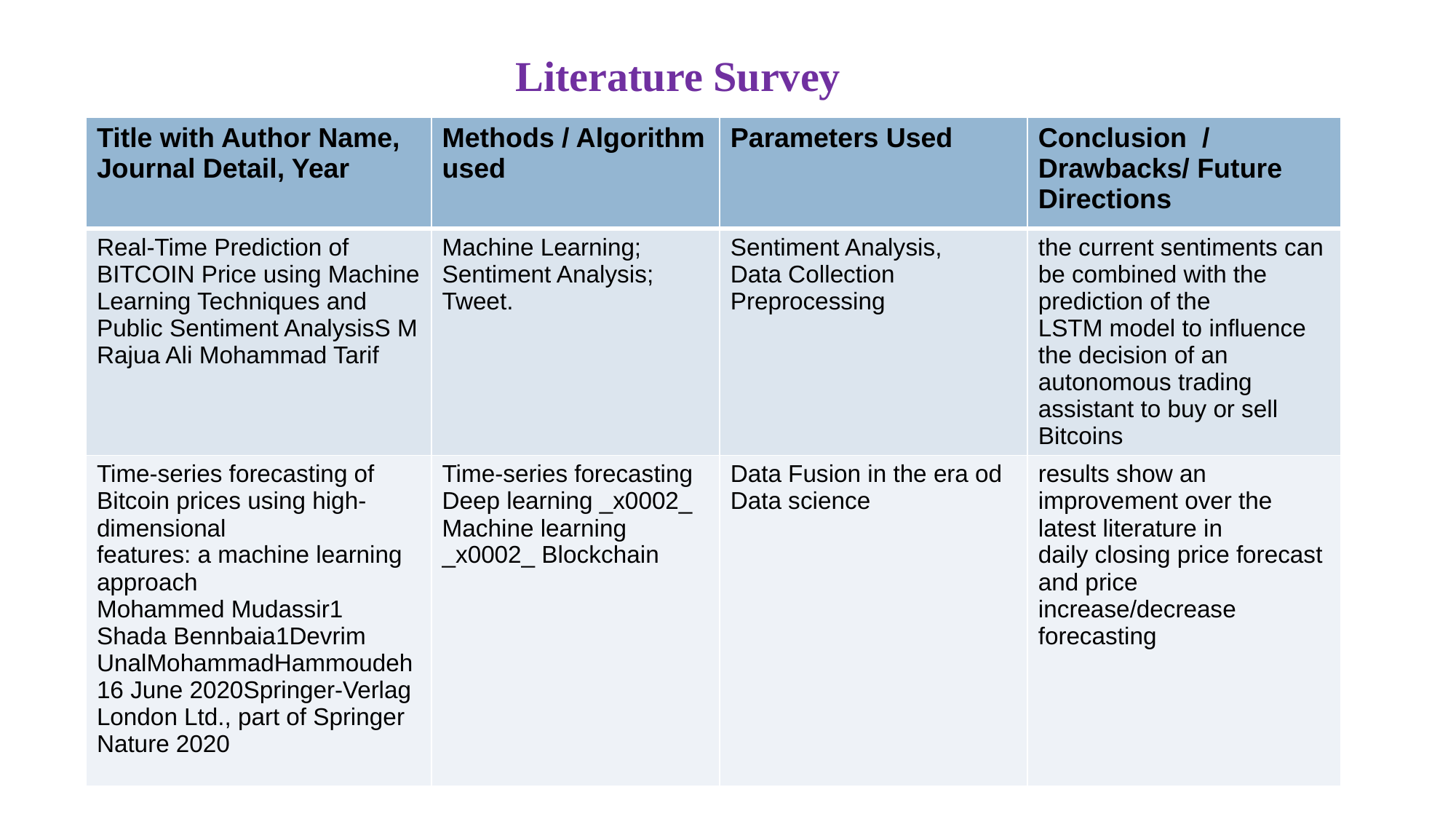

# Literature Survey
| Title with Author Name, Journal Detail, Year | Methods / Algorithm used | Parameters Used | Conclusion / Drawbacks/ Future Directions |
| --- | --- | --- | --- |
| Real-Time Prediction of BITCOIN Price using Machine Learning Techniques and Public Sentiment AnalysisS M Rajua Ali Mohammad Tarif | Machine Learning; Sentiment Analysis; Tweet. | Sentiment Analysis, Data Collection Preprocessing | the current sentiments can be combined with the prediction of the LSTM model to influence the decision of an autonomous trading assistant to buy or sell Bitcoins |
| Time-series forecasting of Bitcoin prices using high-dimensional features: a machine learning approach Mohammed Mudassir1 Shada Bennbaia1Devrim UnalMohammadHammoudeh 16 June 2020Springer-Verlag London Ltd., part of Springer Nature 2020 | Time-series forecasting Deep learning \_x0002\_ Machine learning \_x0002\_ Blockchain | Data Fusion in the era od Data science | results show an improvement over the latest literature in daily closing price forecast and price increase/decrease forecasting |

DEPARTMENT OF COMPUTER SCIENCE AND ENGINEERING                                                                                                2